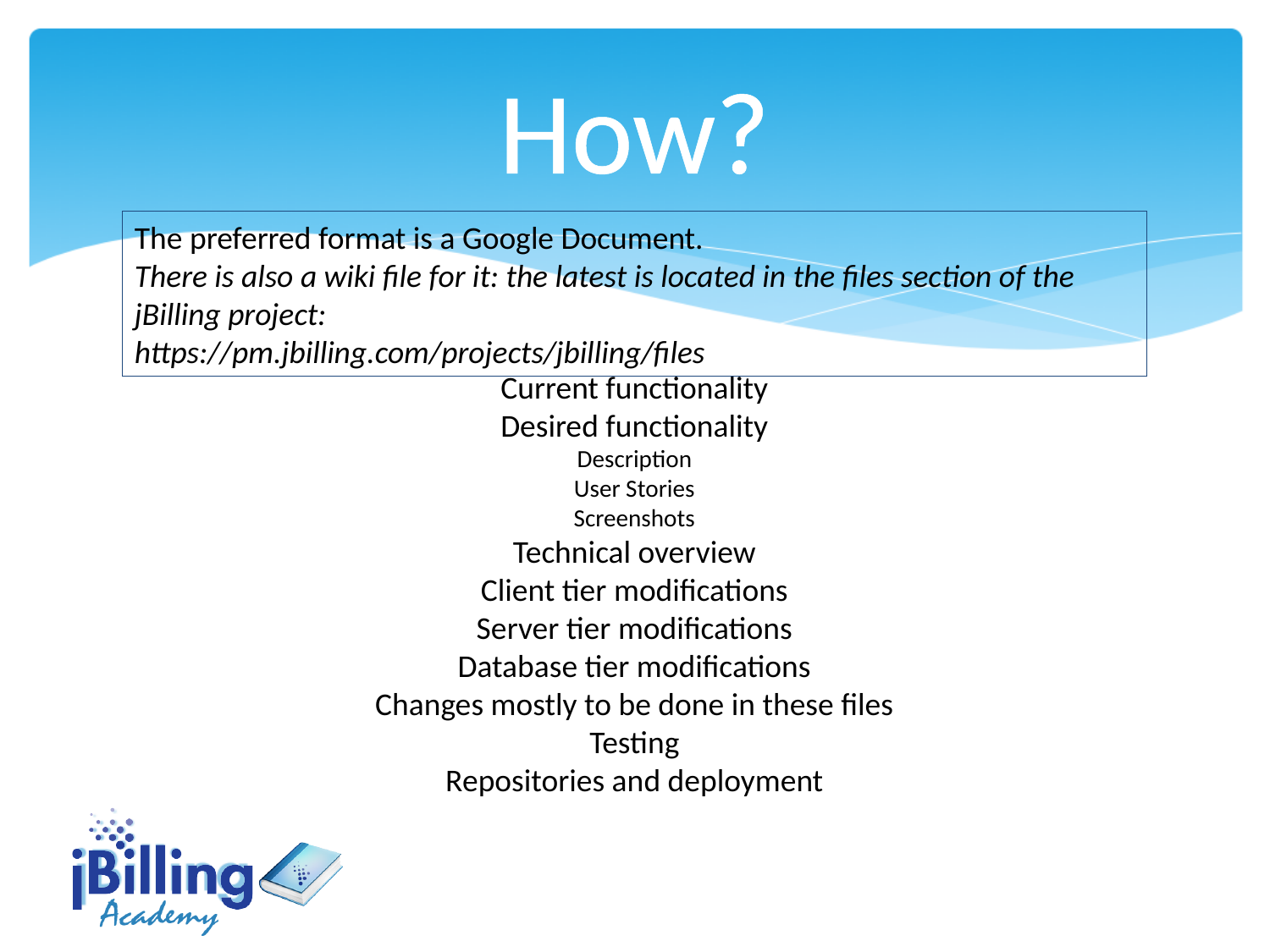

How?
The preferred format is a Google Document.
There is also a wiki file for it: the latest is located in the files section of the jBilling project:
https://pm.jbilling.com/projects/jbilling/files
Current functionality
Desired functionality
Description
User Stories
Screenshots
Technical overview
Client tier modifications
Server tier modifications
Database tier modifications
Changes mostly to be done in these files
Testing
Repositories and deployment